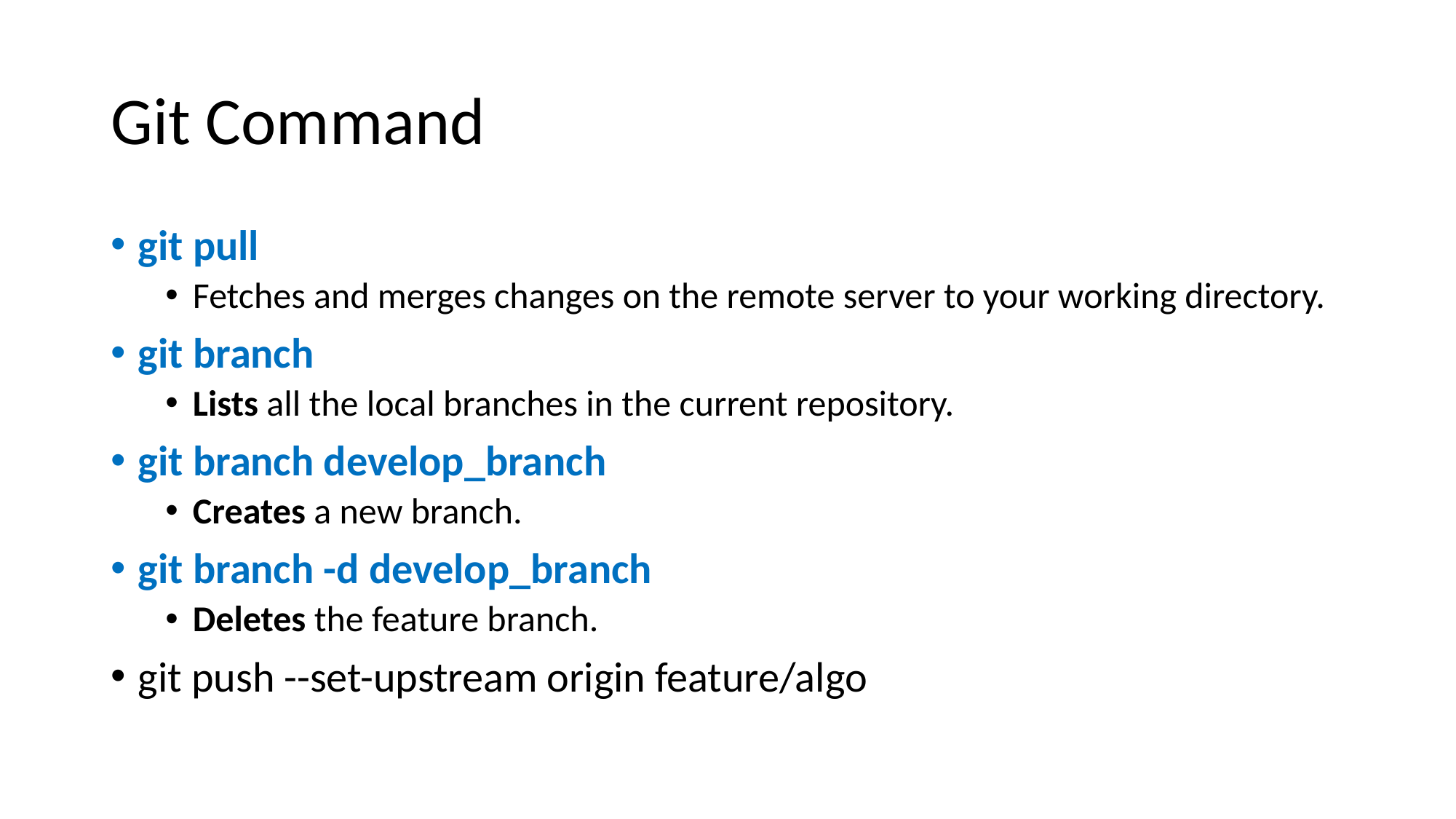

# Git Command
git pull
Fetches and merges changes on the remote server to your working directory.
git branch
Lists all the local branches in the current repository.
git branch develop_branch
Creates a new branch.
git branch -d develop_branch
Deletes the feature branch.
git push --set-upstream origin feature/algo